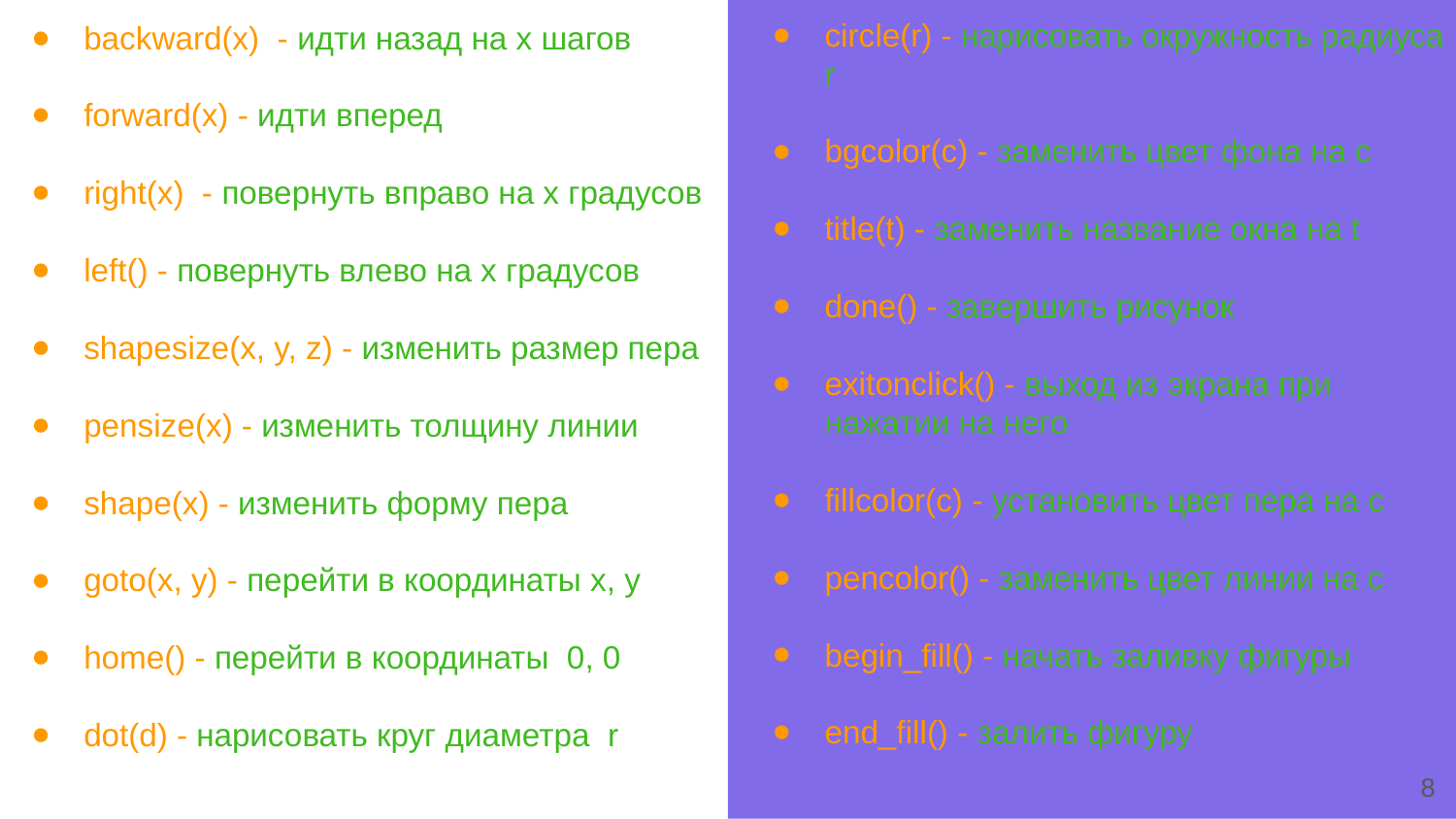

circle(r) - нарисовать окружность радиуса r

bgcolor(с) - заменить цвет фона на с

title(t) - заменить название окна на t

done() - завершить рисунок

exitonclick() - выход из экрана при нажатии на него

fillcolor(c) - установить цвет пера на с

pencolor() - заменить цвет линии на с

begin_fill() - начать заливку фигуры

end_fill() - залить фигуру
backward(x)  - идти назад на х шагов

forward(х) - идти вперед

right(х)  - повернуть вправо на х градусов

left() - повернуть влево на х градусов

shapesize(x, y, z) - изменить размер пера

pensize(х) - изменить толщину линии

shape(х) - изменить форму пера

goto(x, y) - перейти в координаты x, y

home() - перейти в координаты  0, 0

dot(d) - нарисовать круг диаметра  r
8